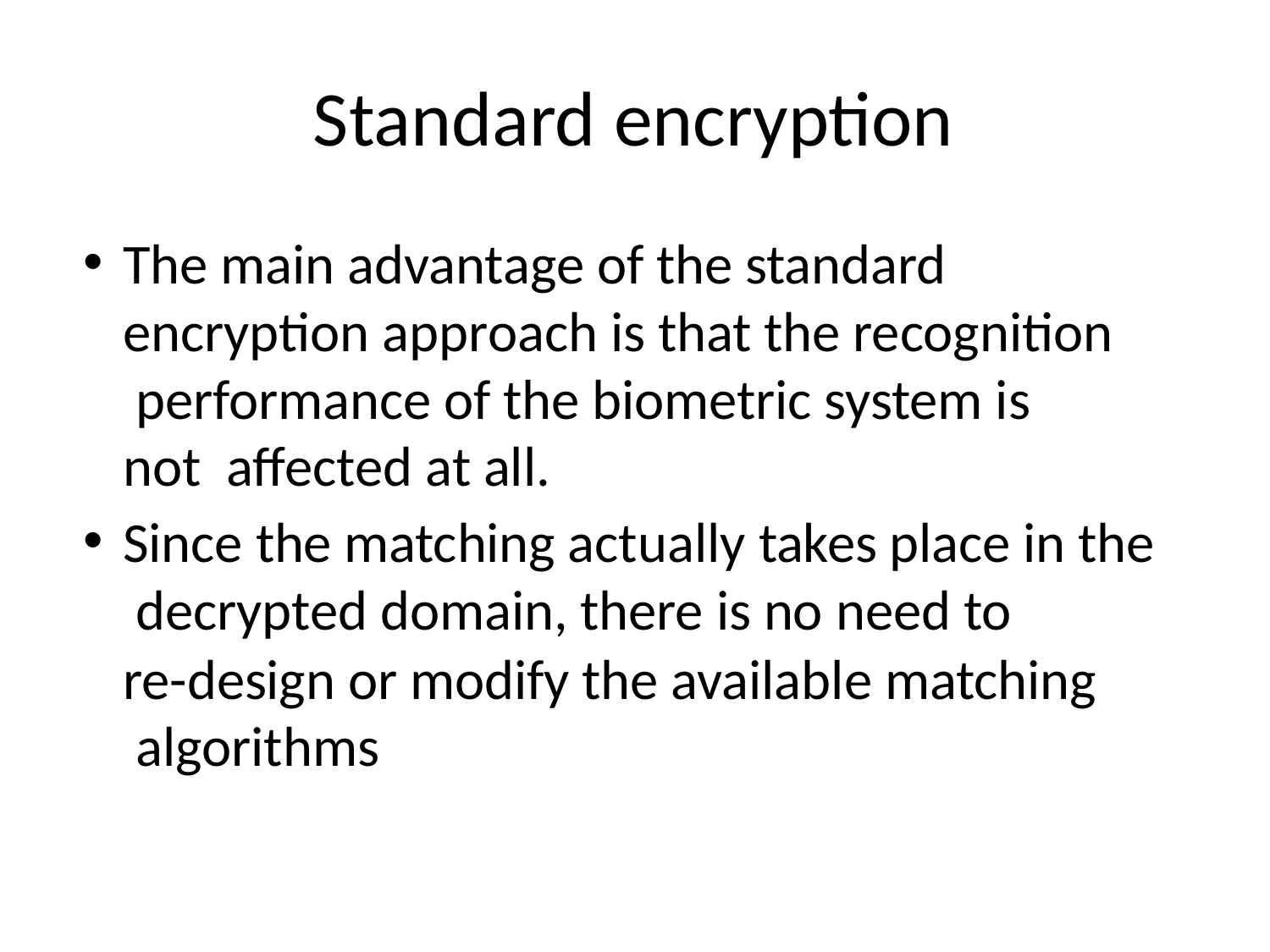

# Standard encryption
The main advantage of the standard  encryption approach is that the recognition  performance of the biometric system is not  affected at all.
Since the matching actually takes place in the  decrypted domain, there is no need to
re-design or modify the available matching  algorithms